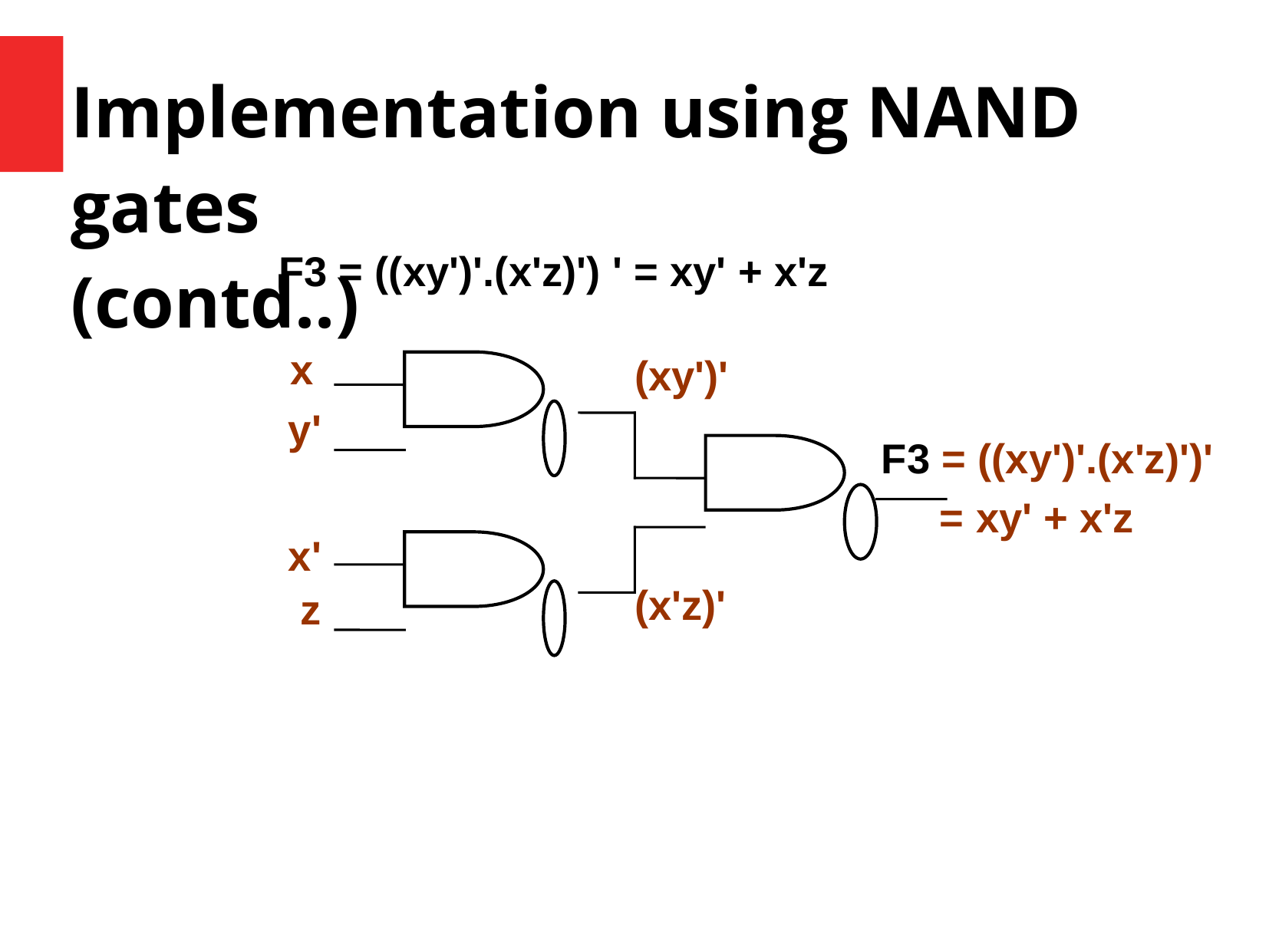

# Implementation using NAND gates (contd..)
F3 = ((xy')'.(x'z)') ' = xy' + x'z
x
(xy')'

y'

F3 = ((xy')'.(x'z)')'
     = xy' + x'z

x'

(x'z)'
z